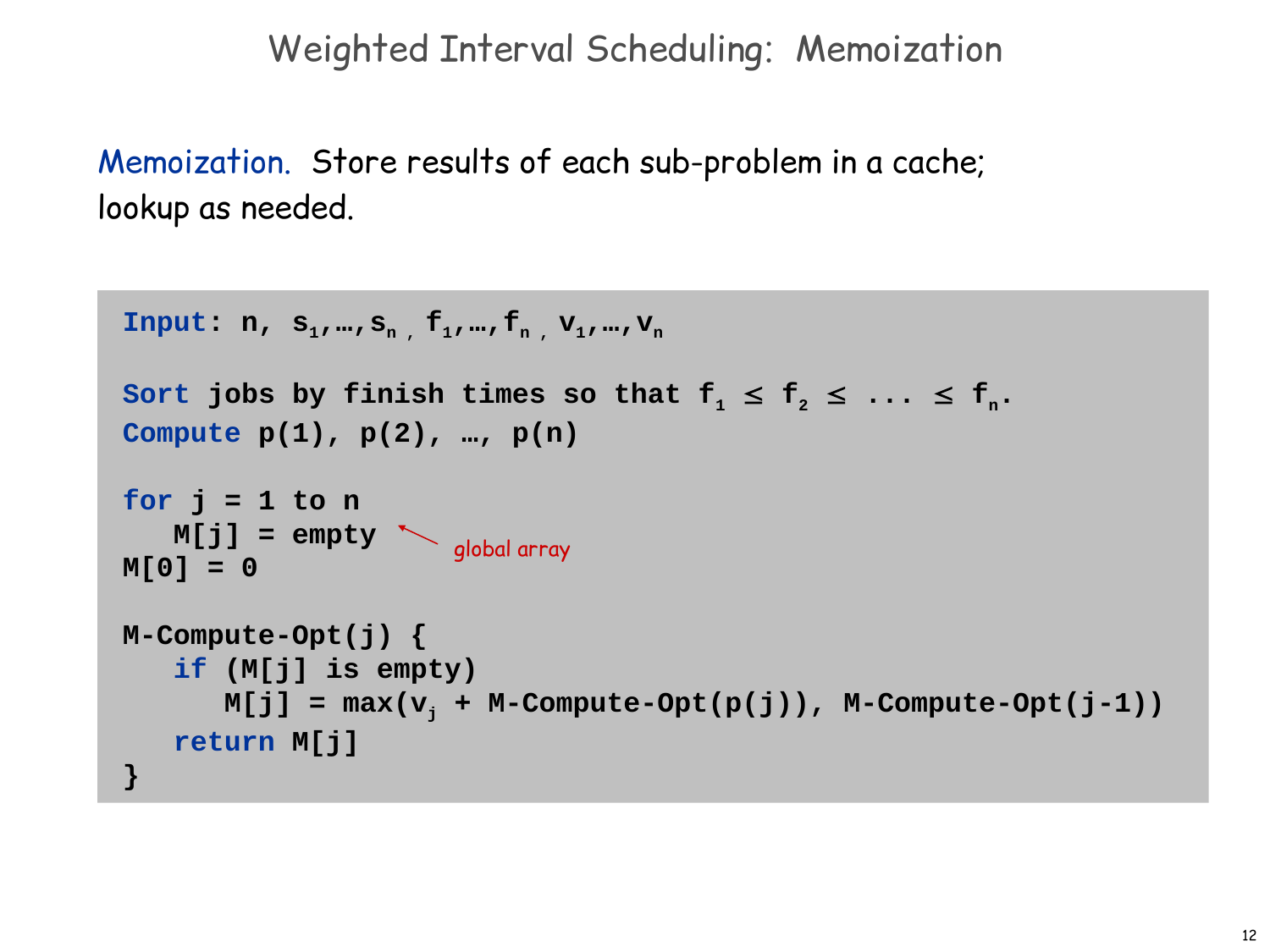

# Weighted Interval Scheduling:  Memoization
Memoization.  Store results of each sub-problem in a cache;
lookup as needed.
Input: n, s1,…,sn , f1,…,fn , v1,…,vn

Sort jobs by finish times so that f1 ≤ f2 ≤ ... ≤ fn.
Compute p(1), p(2), …, p(n)

for j = 1 to n
   M[j] = empty
M[0] = 0

M-Compute-Opt(j) {
   if (M[j] is empty)
      M[j] = max(vj + M-Compute-Opt(p(j)), M-Compute-Opt(j-1))
   return M[j]
}

global array
12